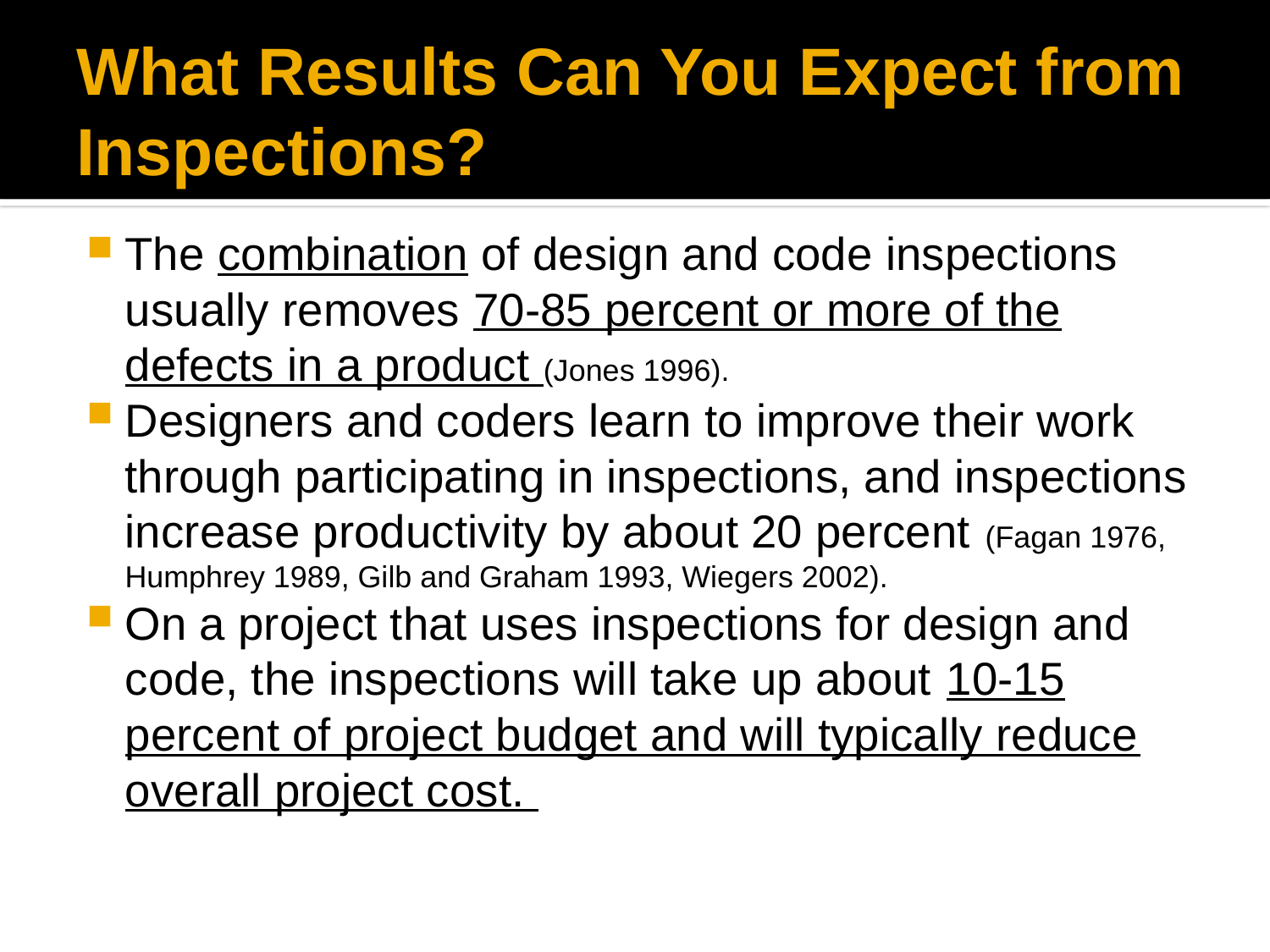

# What Results Can You Expect from Inspections?
The combination of design and code inspections usually removes 70-85 percent or more of the defects in a product (Jones 1996).
Designers and coders learn to improve their work through participating in inspections, and inspections increase productivity by about 20 percent (Fagan 1976, Humphrey 1989, Gilb and Graham 1993, Wiegers 2002).
On a project that uses inspections for design and code, the inspections will take up about 10-15 percent of project budget and will typically reduce overall project cost.